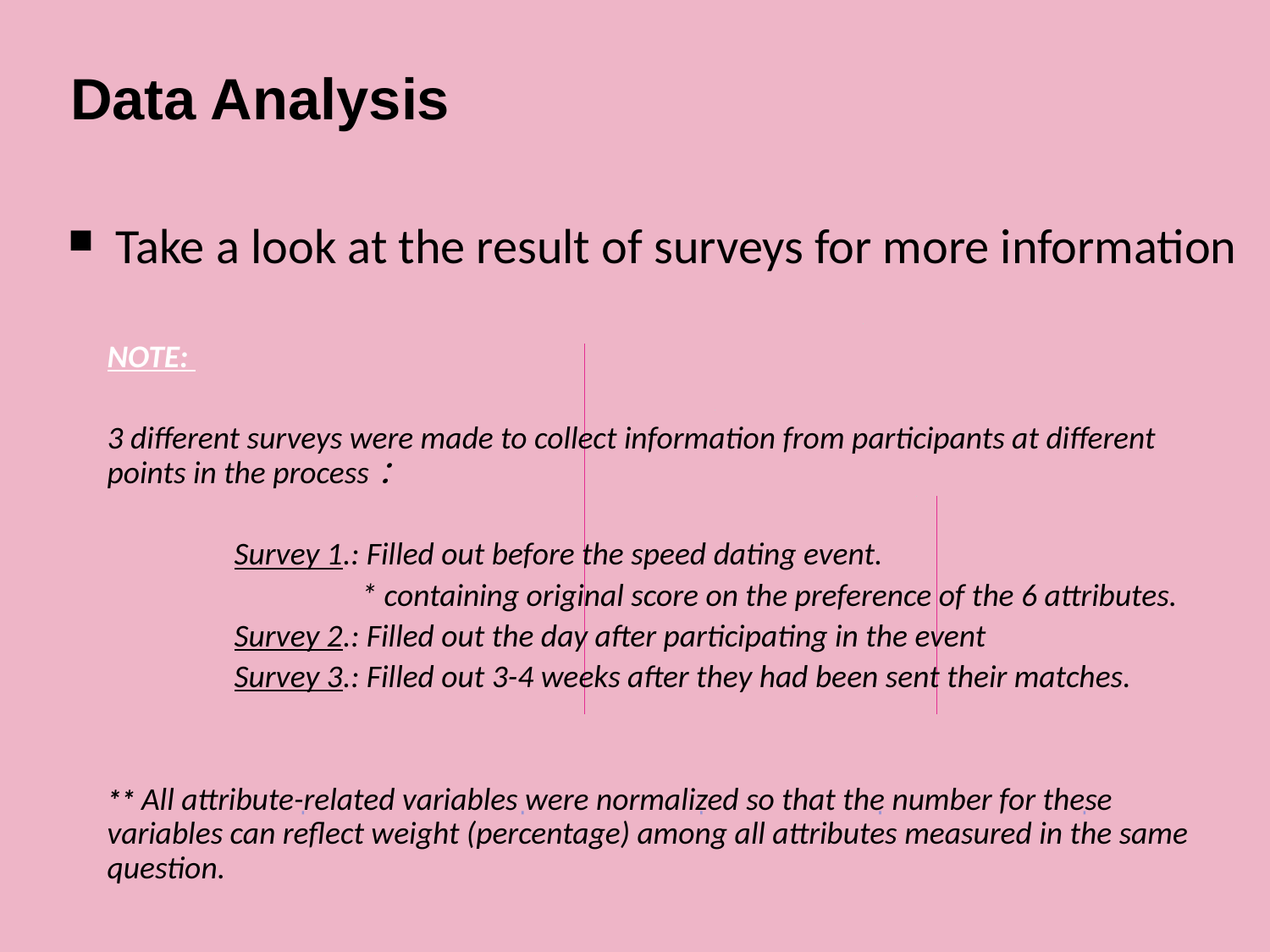

Data Analysis

Take a look at the result of surveys for more information

NOTE:

3 different surveys were made to collect information from participants at different points in the process：

	Survey 1.: Filled out before the speed dating event.
		* containing original score on the preference of the 6 attributes.
	Survey 2.: Filled out the day after participating in the event
	Survey 3.: Filled out 3-4 weeks after they had been sent their matches.

** All attribute-related variables were normalized so that the number for these variables can reflect weight (percentage) among all attributes measured in the same question.